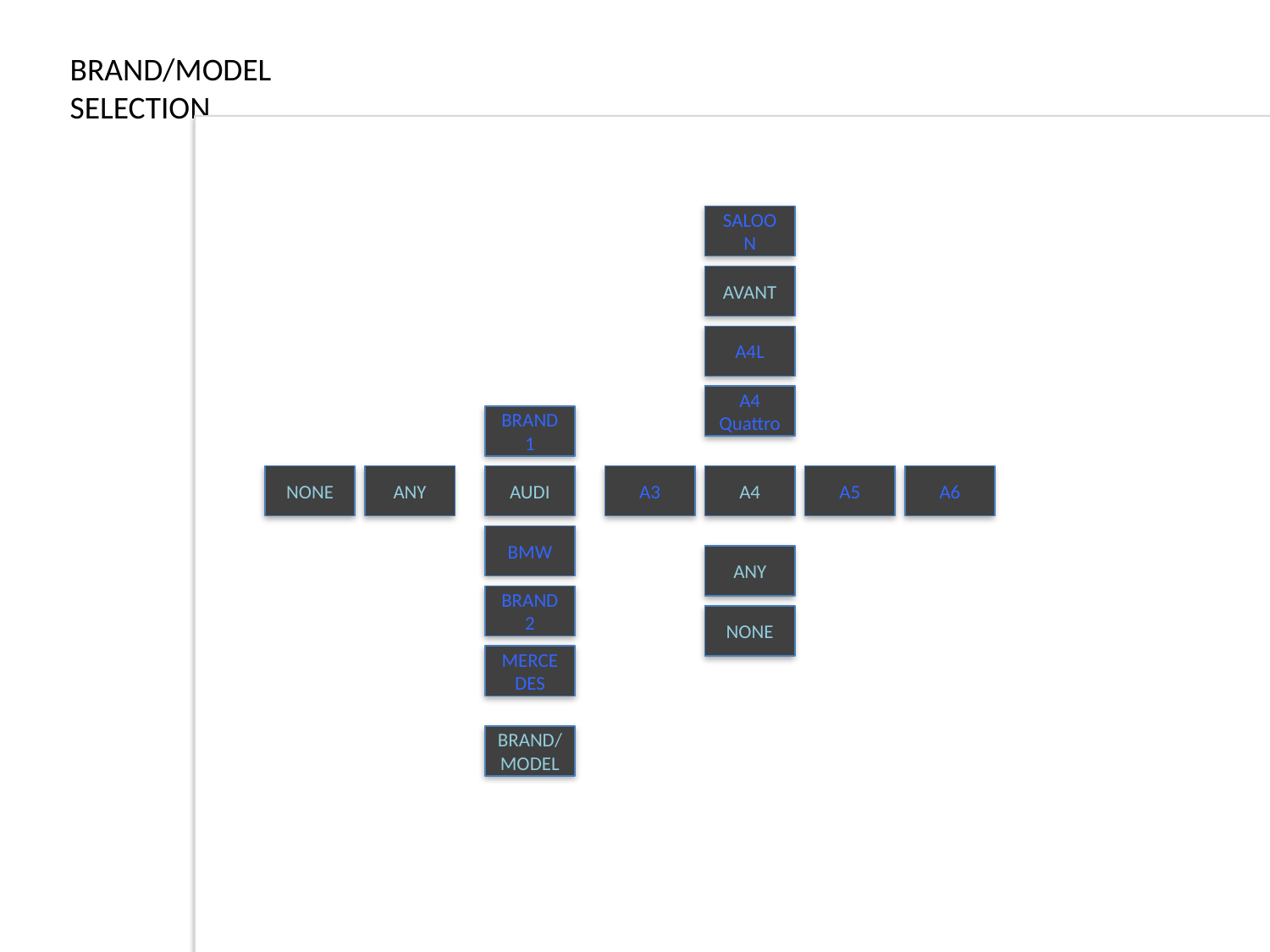

BRAND/MODEL SELECTION

SALOON
AVANT
A4L

A4 Quattro

BRAND1

NONE
ANY
AUDI
A3
A4
A5
A6
BMW
ANY
BRAND2
NONE

MERCEDES
BRAND/MODEL
6